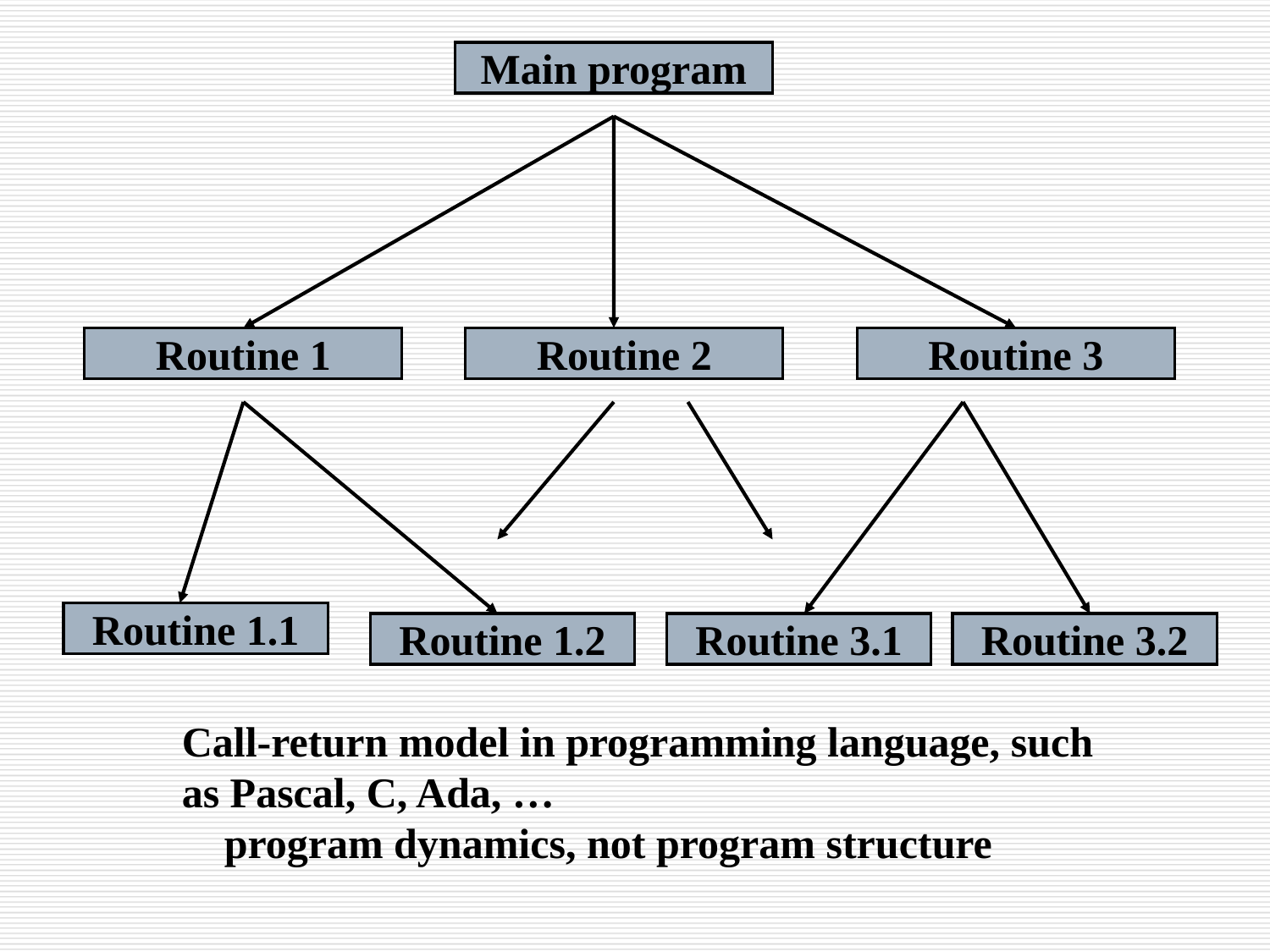

Main program

Routine 1
Routine 2
Routine 3

Routine 1.1
Routine 1.2
Routine 3.1
Routine 3.2
Call-return model in programming language, such as Pascal, C, Ada, …
    program dynamics, not program structure